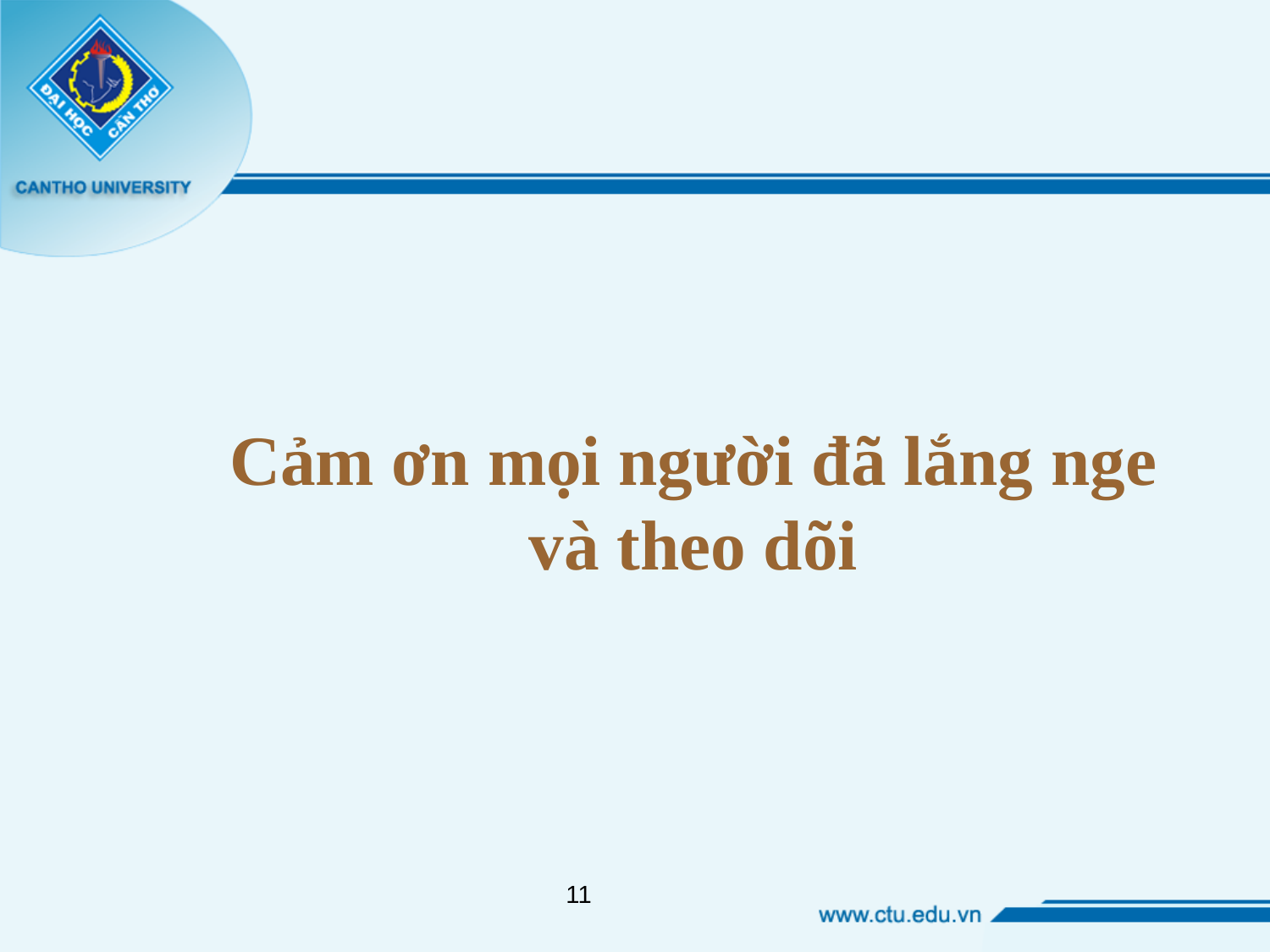

# Cảm ơn mọi người đã lắng nge và theo dõi
11